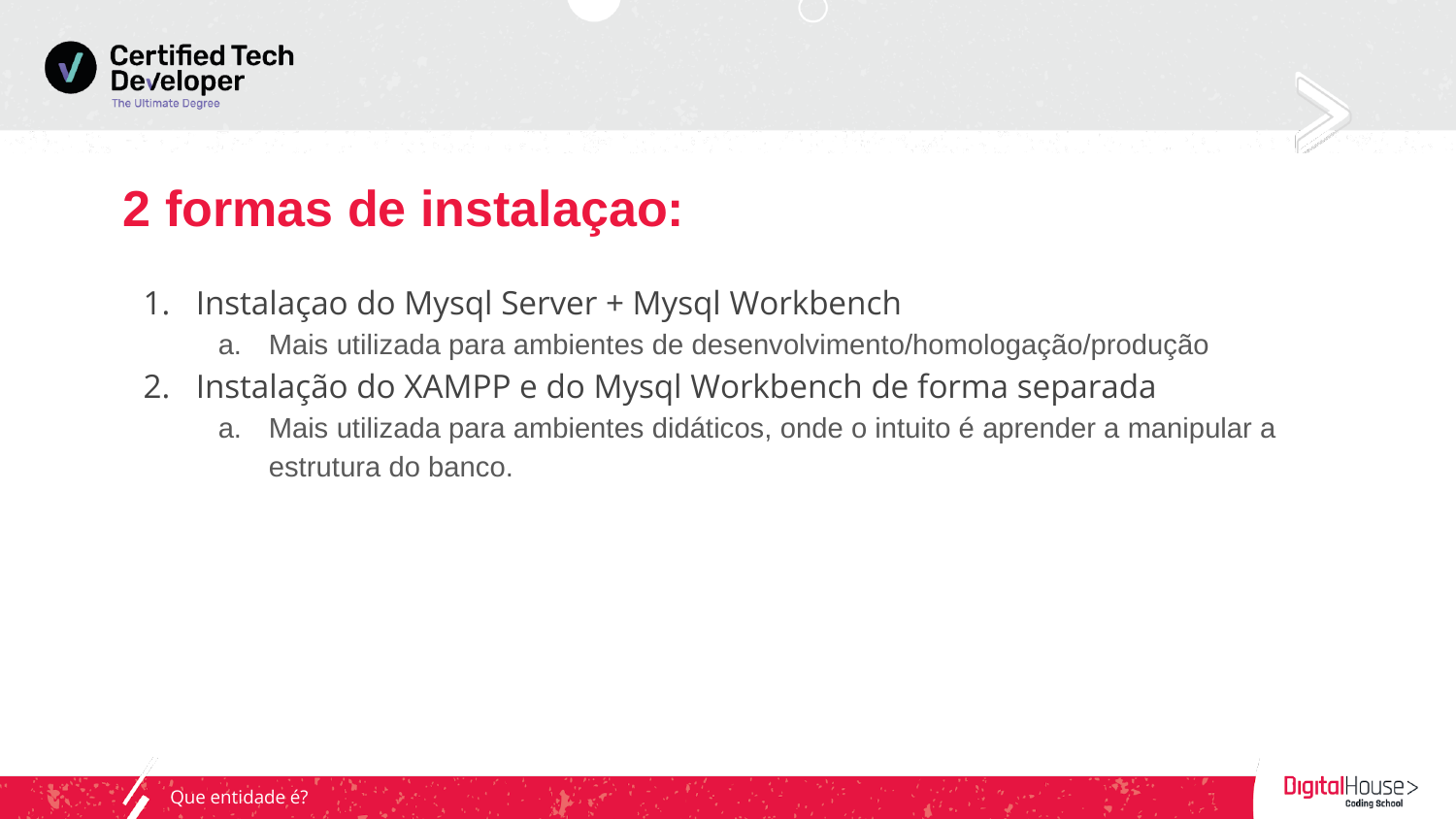

# 2 formas de instalaçao:
Instalaçao do Mysql Server + Mysql Workbench
Mais utilizada para ambientes de desenvolvimento/homologação/produção
Instalação do XAMPP e do Mysql Workbench de forma separada
Mais utilizada para ambientes didáticos, onde o intuito é aprender a manipular a estrutura do banco.